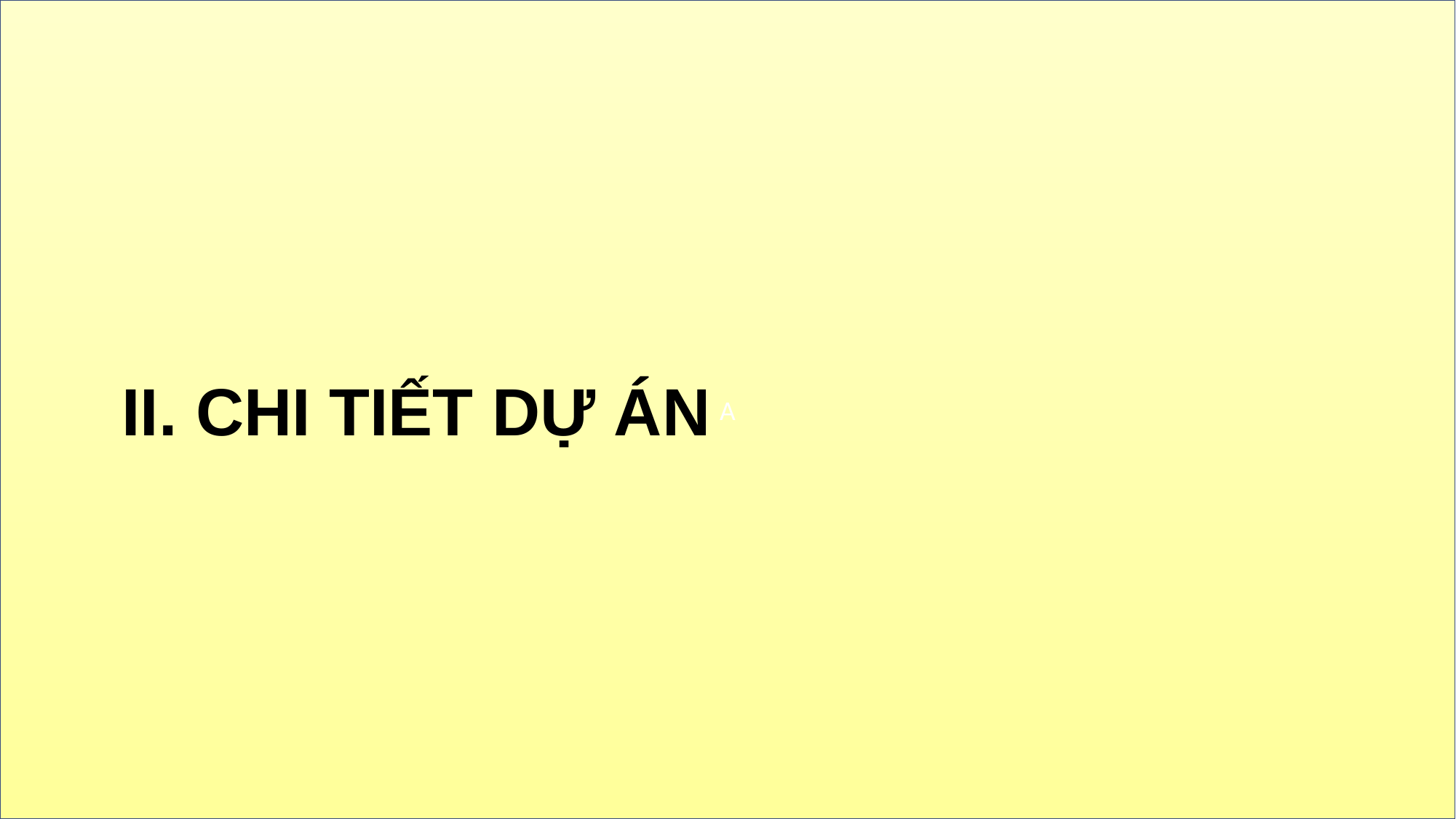

A
#

II. CHI TIẾT DỰ ÁN
7